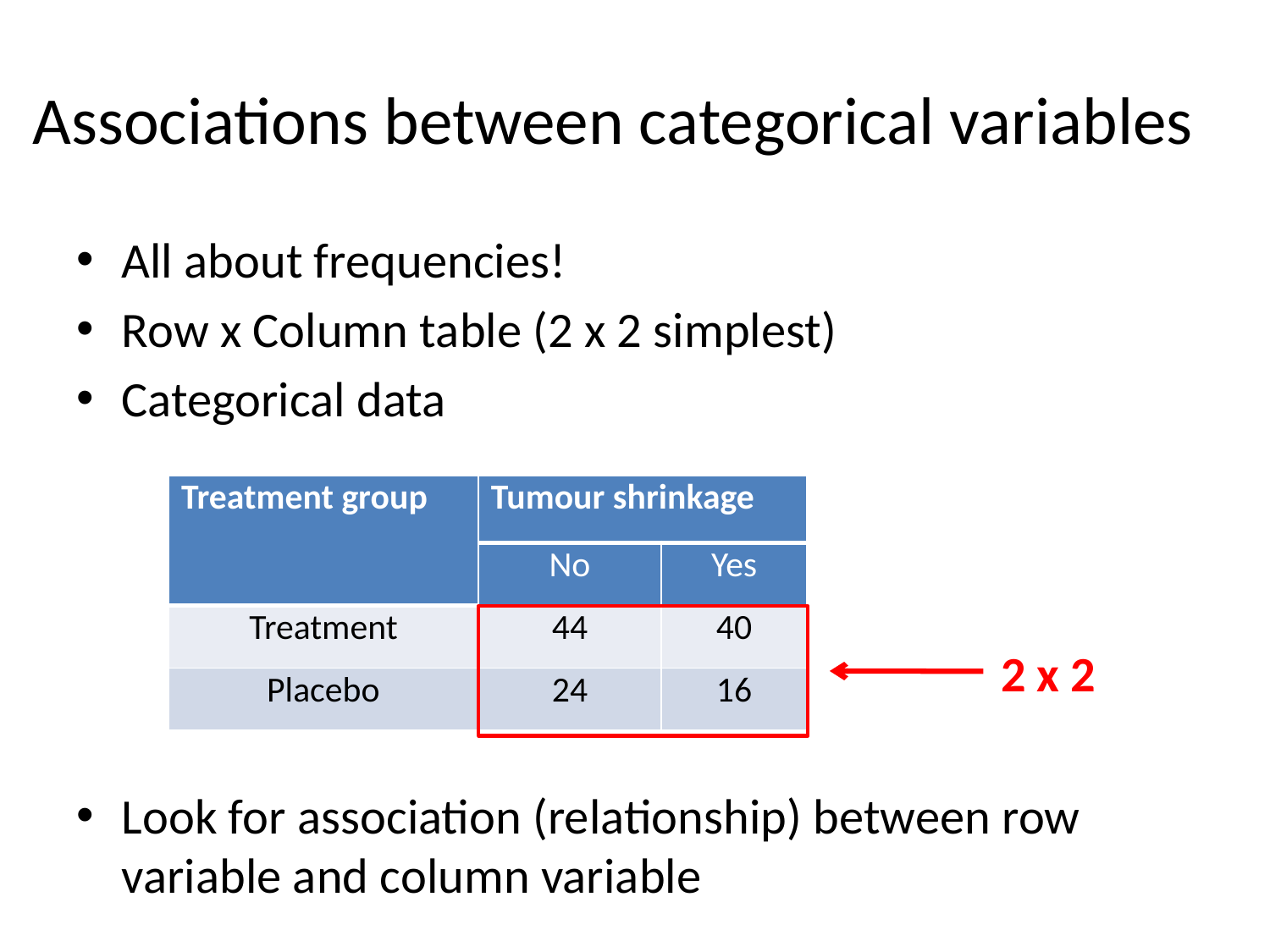

# Associations between categorical variables
All about frequencies!
Row x Column table (2 x 2 simplest)
Categorical data

Look for association (relationship) between row variable and column variable
| Treatment group | Tumour shrinkage |  |
| --- | --- | --- |
|  | No | Yes |
| Treatment | 44 | 40 |
| Placebo | 24 | 16 |

2 x 2